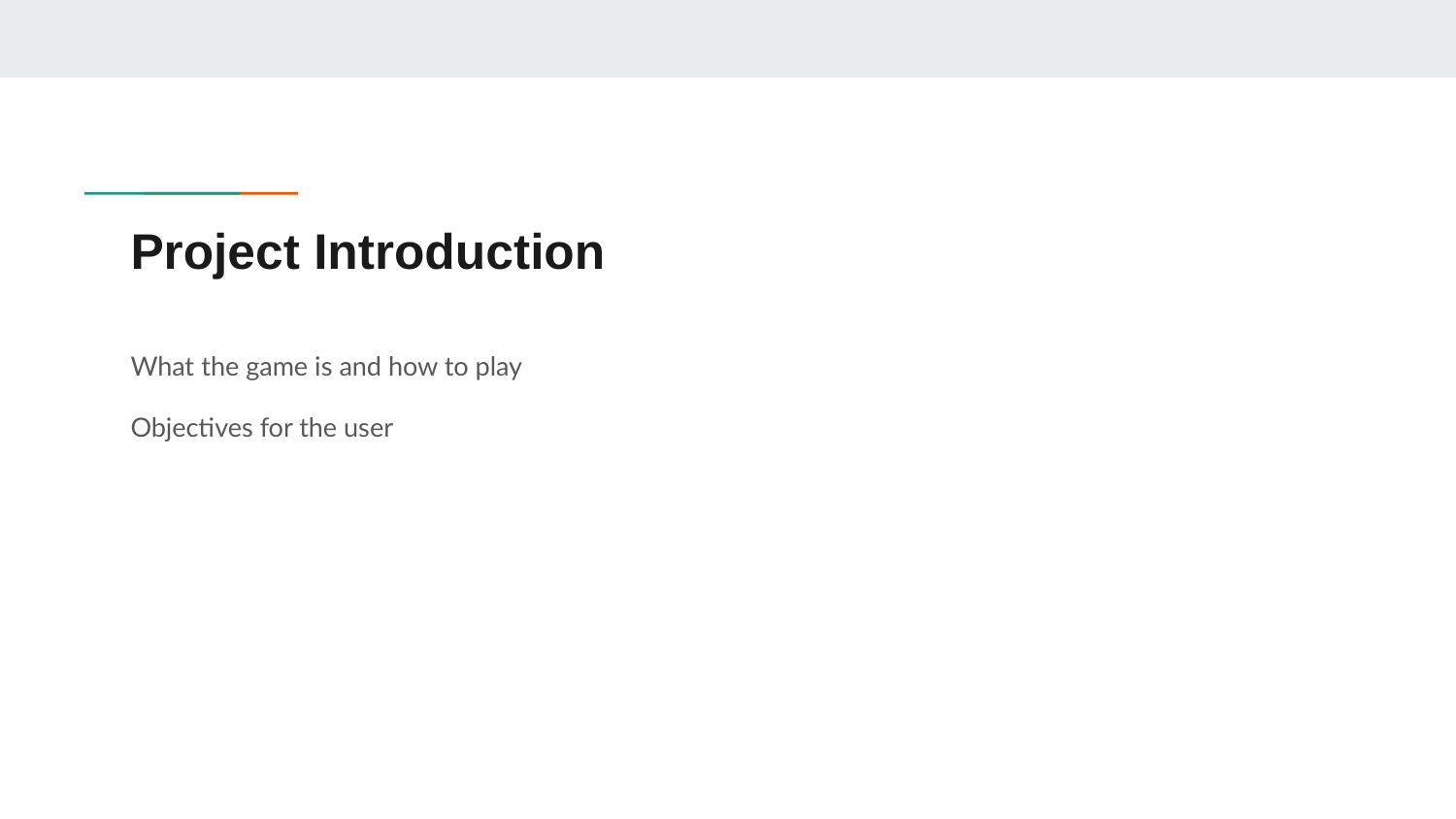

# Project Introduction
What the game is and how to play
Objectives for the user